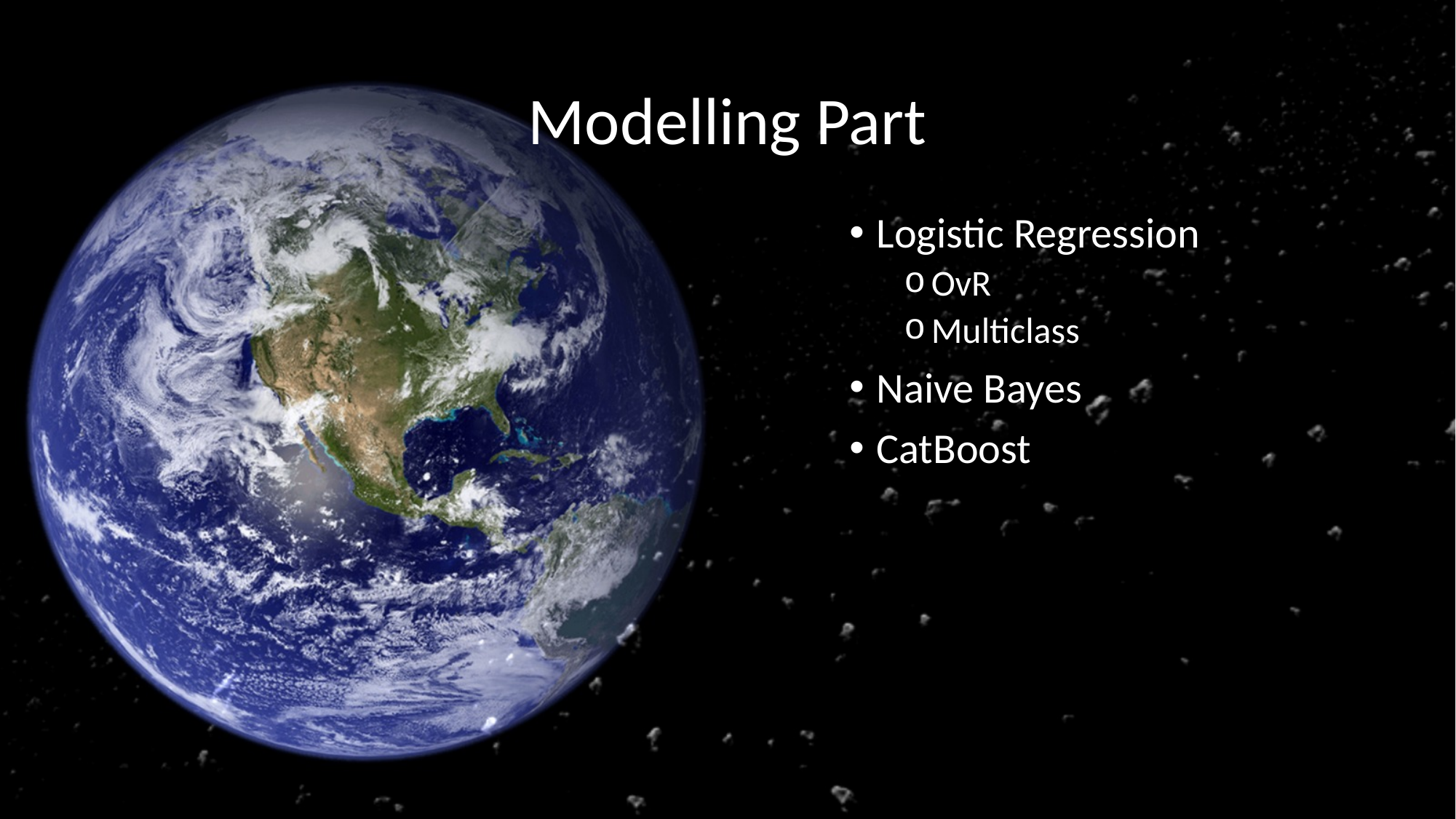

# Modelling Part
Logistic Regression
OvR
Multiclass
Naive Bayes
CatBoost